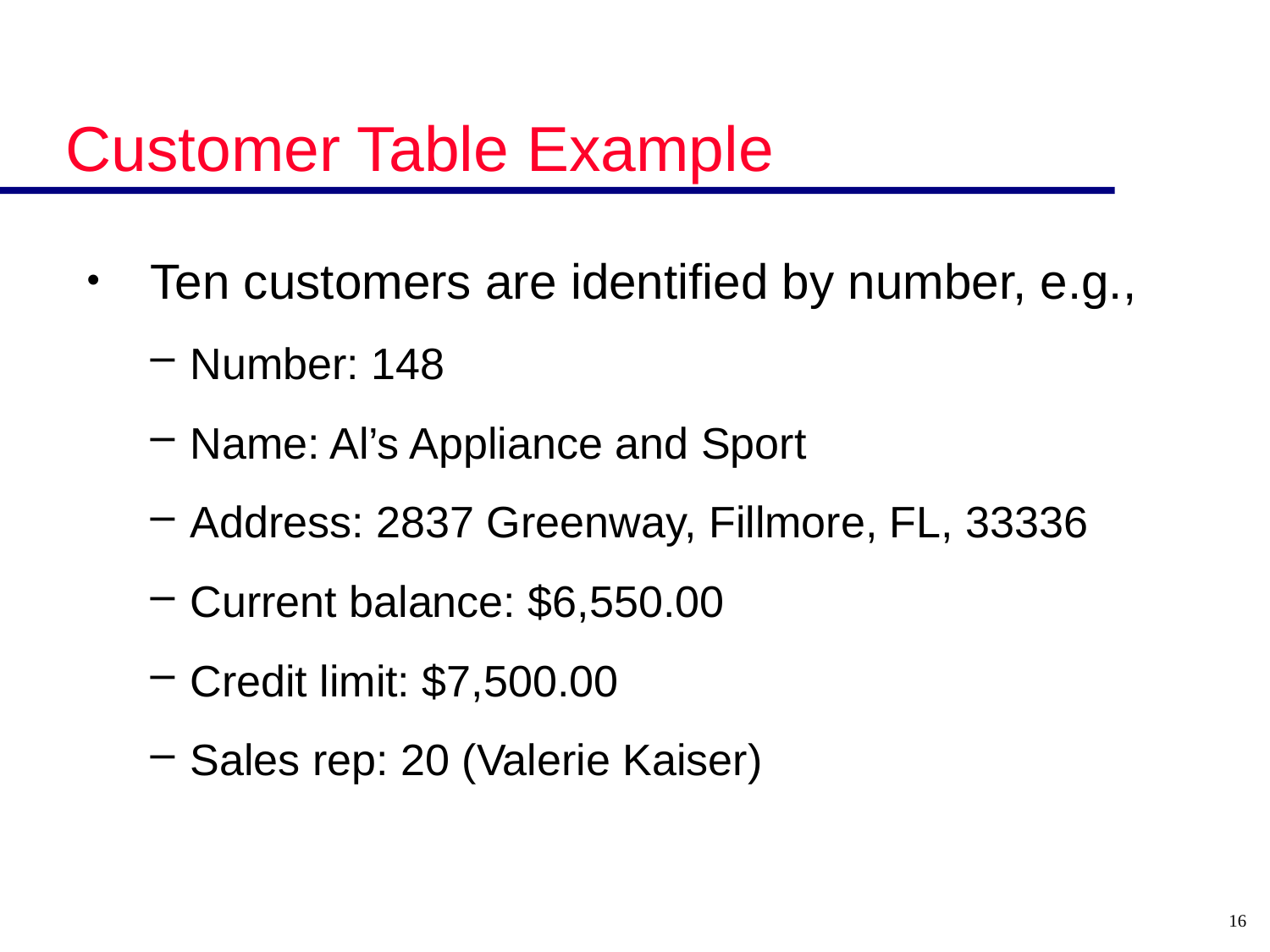

# Customer Table Example
Ten customers are identified by number, e.g.,
Number: 148
Name: Al’s Appliance and Sport
Address: 2837 Greenway, Fillmore, FL, 33336
Current balance: $6,550.00
Credit limit: $7,500.00
Sales rep: 20 (Valerie Kaiser)
16